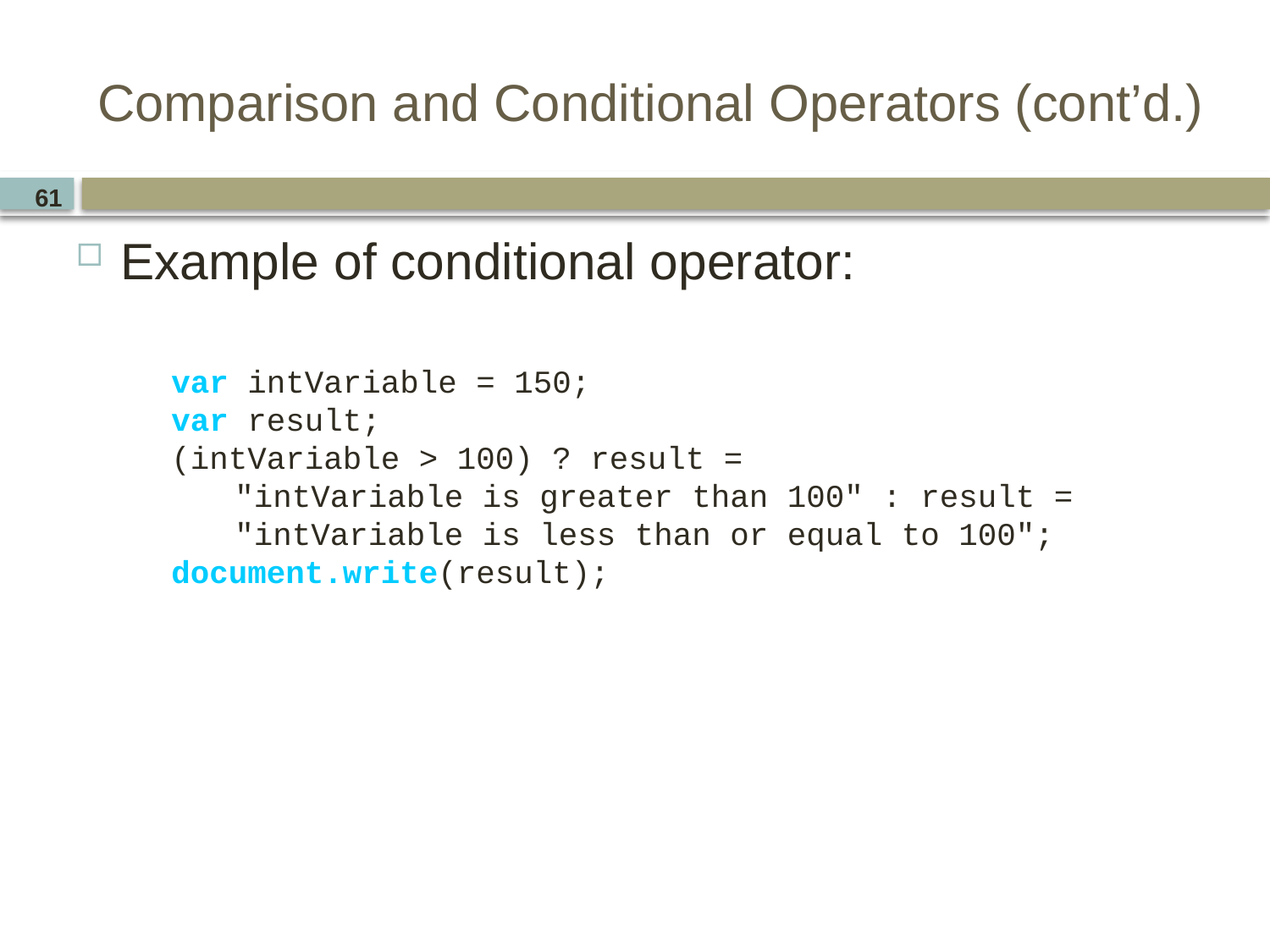

# Comparison and Conditional Operators (cont’d.)
61
Example of conditional operator:
var intVariable = 150;
var result;
(intVariable > 100) ? result =
"intVariable is greater than 100" : result =
"intVariable is less than or equal to 100";
document.write(result);